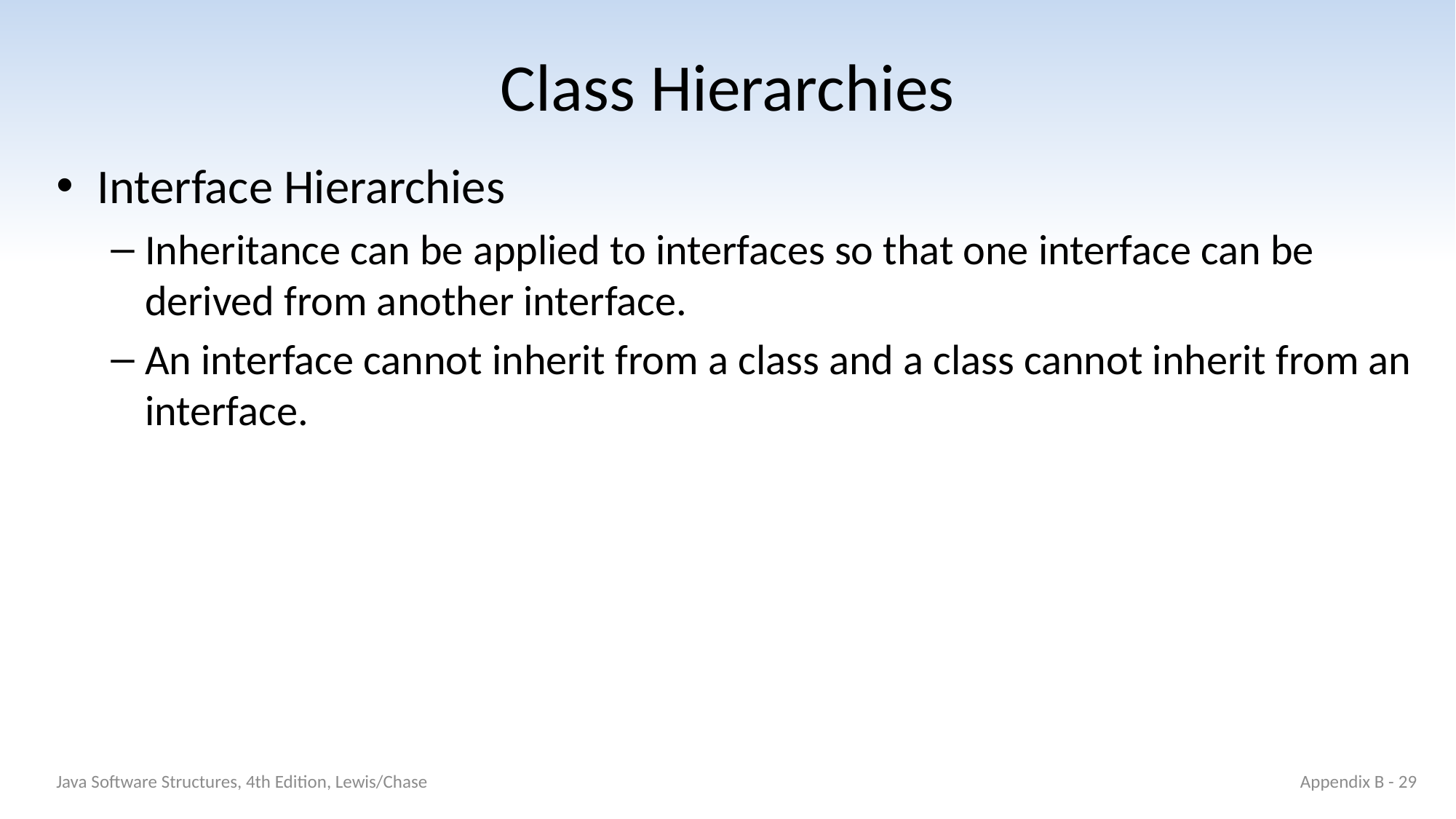

# Class Hierarchies
Interface Hierarchies
Inheritance can be applied to interfaces so that one interface can be derived from another interface.
An interface cannot inherit from a class and a class cannot inherit from an interface.
Java Software Structures, 4th Edition, Lewis/Chase
Appendix B - 29